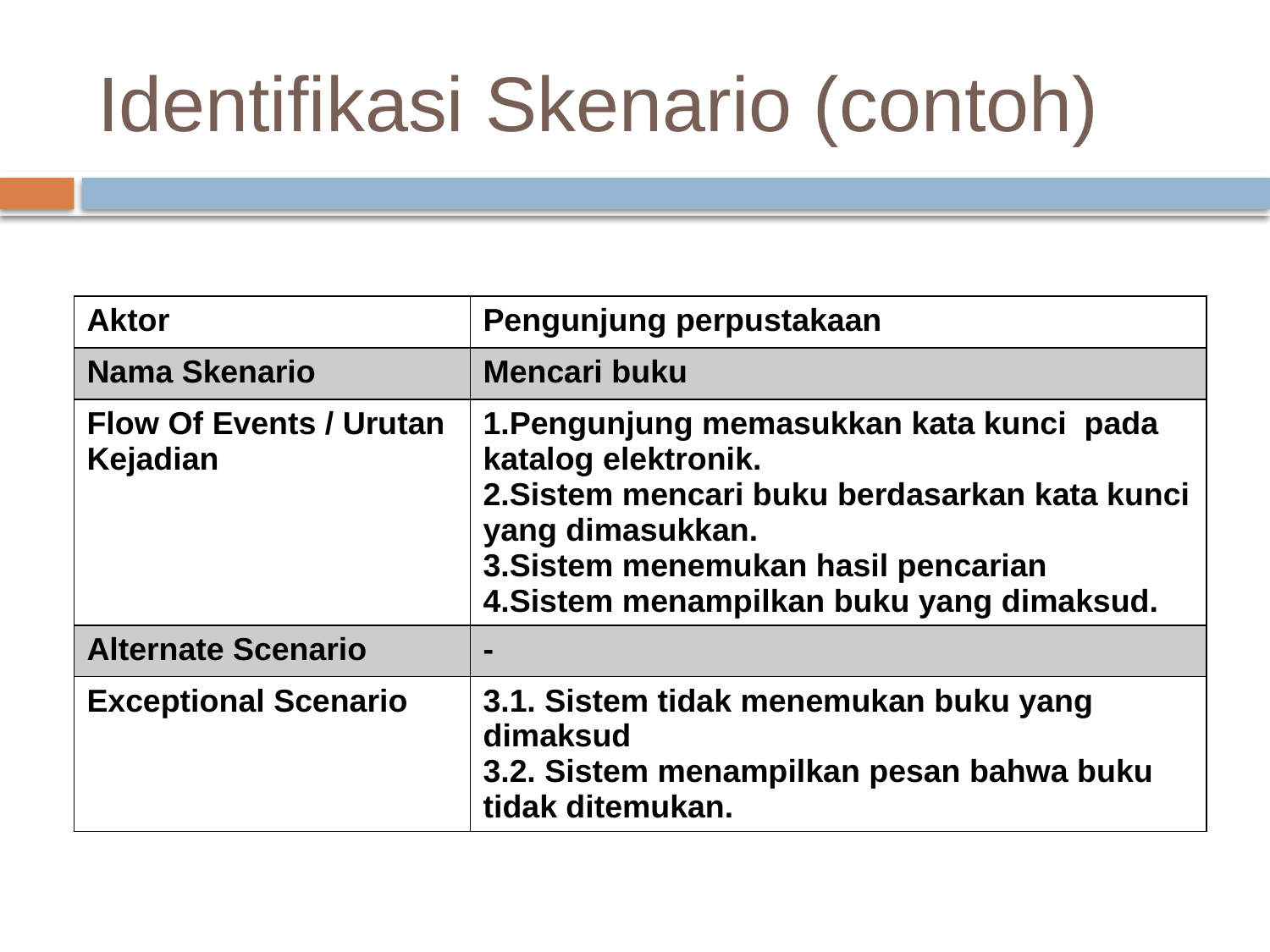

# Identifikasi Skenario (contoh)
| Aktor | Pengunjung perpustakaan |
| --- | --- |
| Nama Skenario | Mencari buku |
| Flow Of Events / Urutan Kejadian | 1.Pengunjung memasukkan kata kunci pada katalog elektronik. 2.Sistem mencari buku berdasarkan kata kunci yang dimasukkan. 3.Sistem menemukan hasil pencarian 4.Sistem menampilkan buku yang dimaksud. |
| Alternate Scenario | - |
| Exceptional Scenario | 3.1. Sistem tidak menemukan buku yang dimaksud 3.2. Sistem menampilkan pesan bahwa buku tidak ditemukan. |